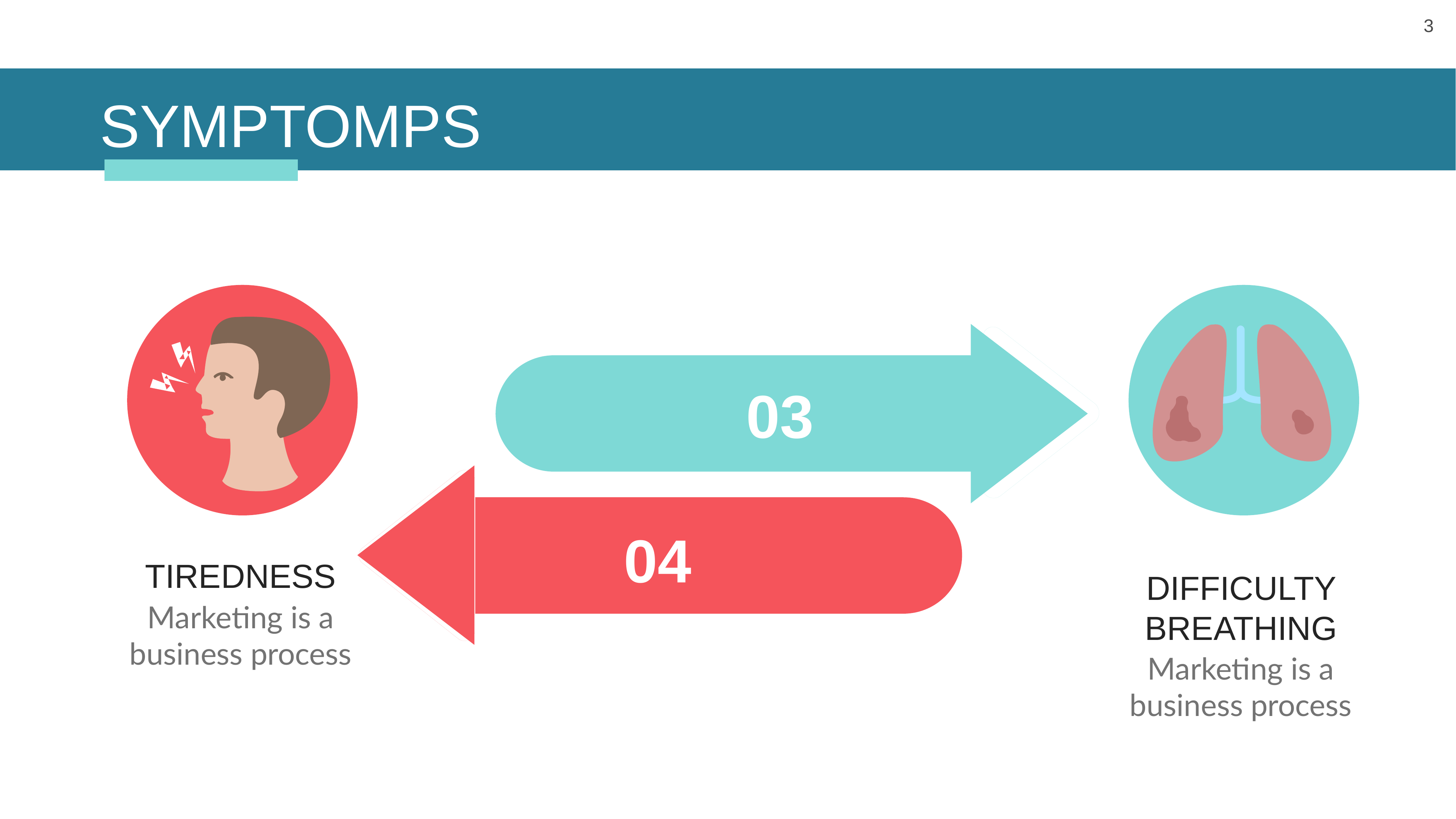

SYMPTOMPS

03

04
TIREDNESS
Marketing is a
business process
DIFFICULTY BREATHING
Marketing is a
business process